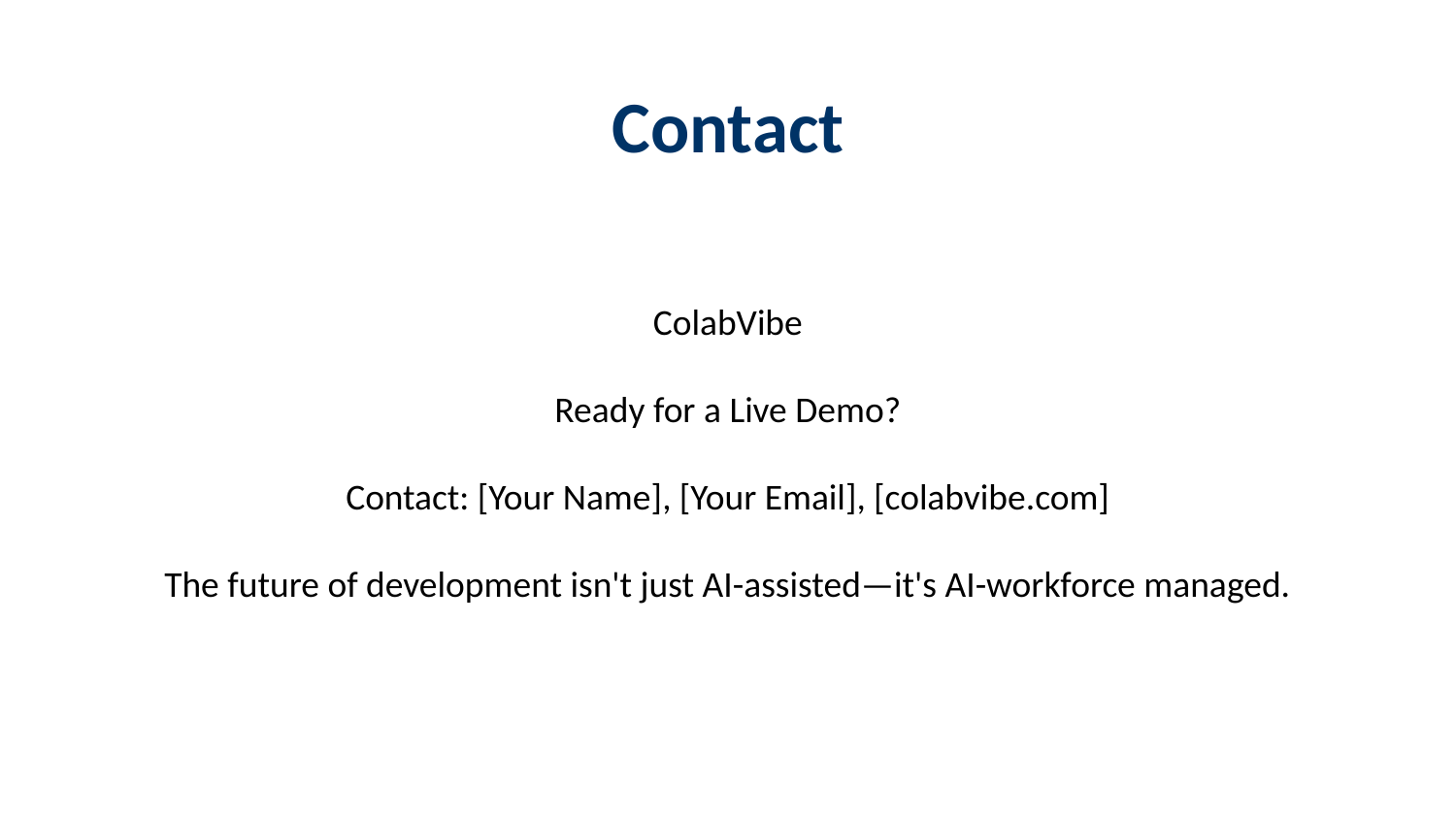

Contact
#

ColabVibe
Ready for a Live Demo?
Contact: [Your Name], [Your Email], [colabvibe.com]
The future of development isn't just AI-assisted—it's AI-workforce managed.